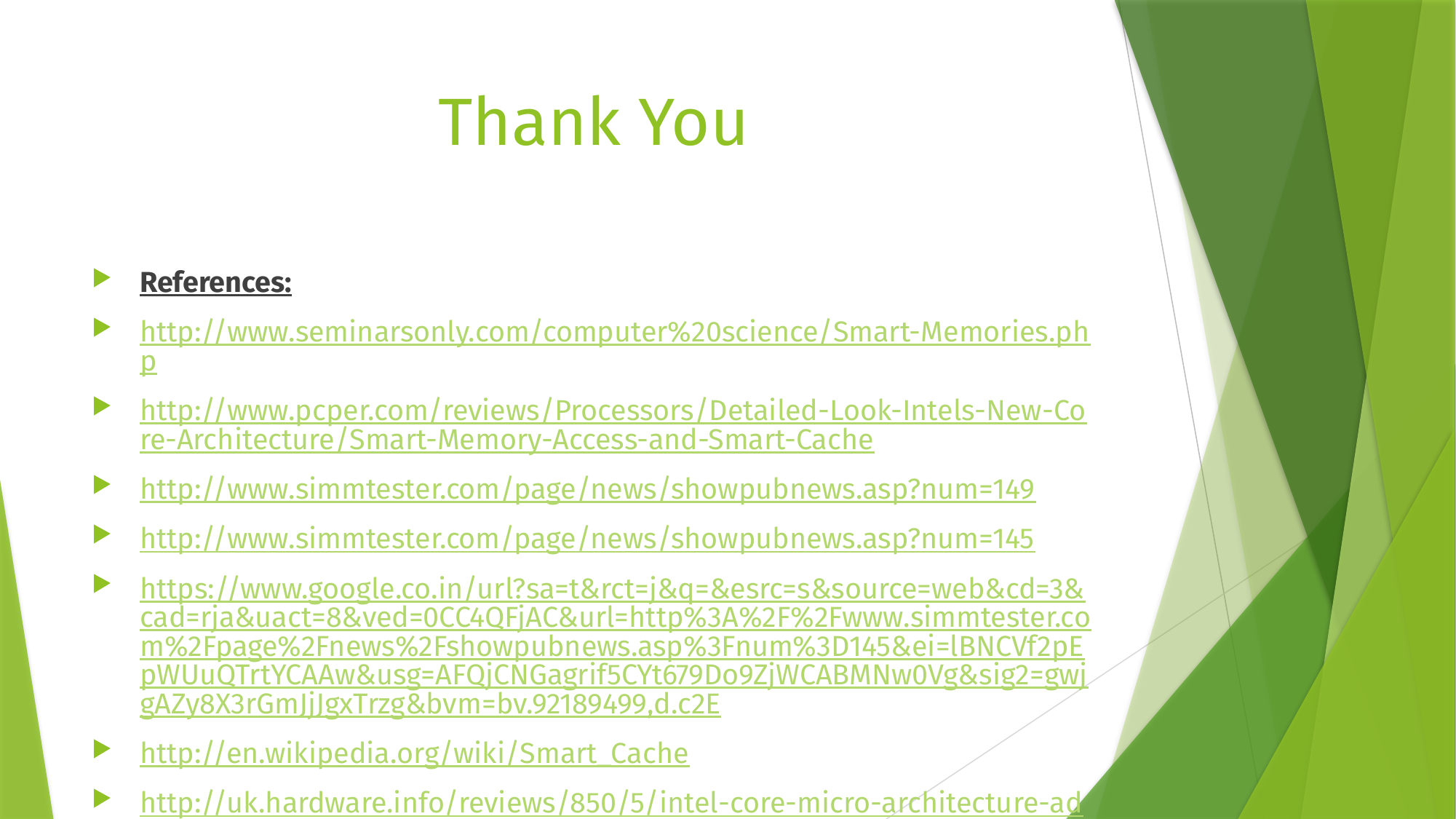

# Thank You
References:
http://www.seminarsonly.com/computer%20science/Smart-Memories.php
http://www.pcper.com/reviews/Processors/Detailed-Look-Intels-New-Core-Architecture/Smart-Memory-Access-and-Smart-Cache
http://www.simmtester.com/page/news/showpubnews.asp?num=149
http://www.simmtester.com/page/news/showpubnews.asp?num=145
https://www.google.co.in/url?sa=t&rct=j&q=&esrc=s&source=web&cd=3&cad=rja&uact=8&ved=0CC4QFjAC&url=http%3A%2F%2Fwww.simmtester.com%2Fpage%2Fnews%2Fshowpubnews.asp%3Fnum%3D145&ei=lBNCVf2pEpWUuQTrtYCAAw&usg=AFQjCNGagrif5CYt679Do9ZjWCABMNw0Vg&sig2=gwjgAZy8X3rGmJjJgxTrzg&bvm=bv.92189499,d.c2E
http://en.wikipedia.org/wiki/Smart_Cache
http://uk.hardware.info/reviews/850/5/intel-core-micro-architecture-advanced-smart-cache